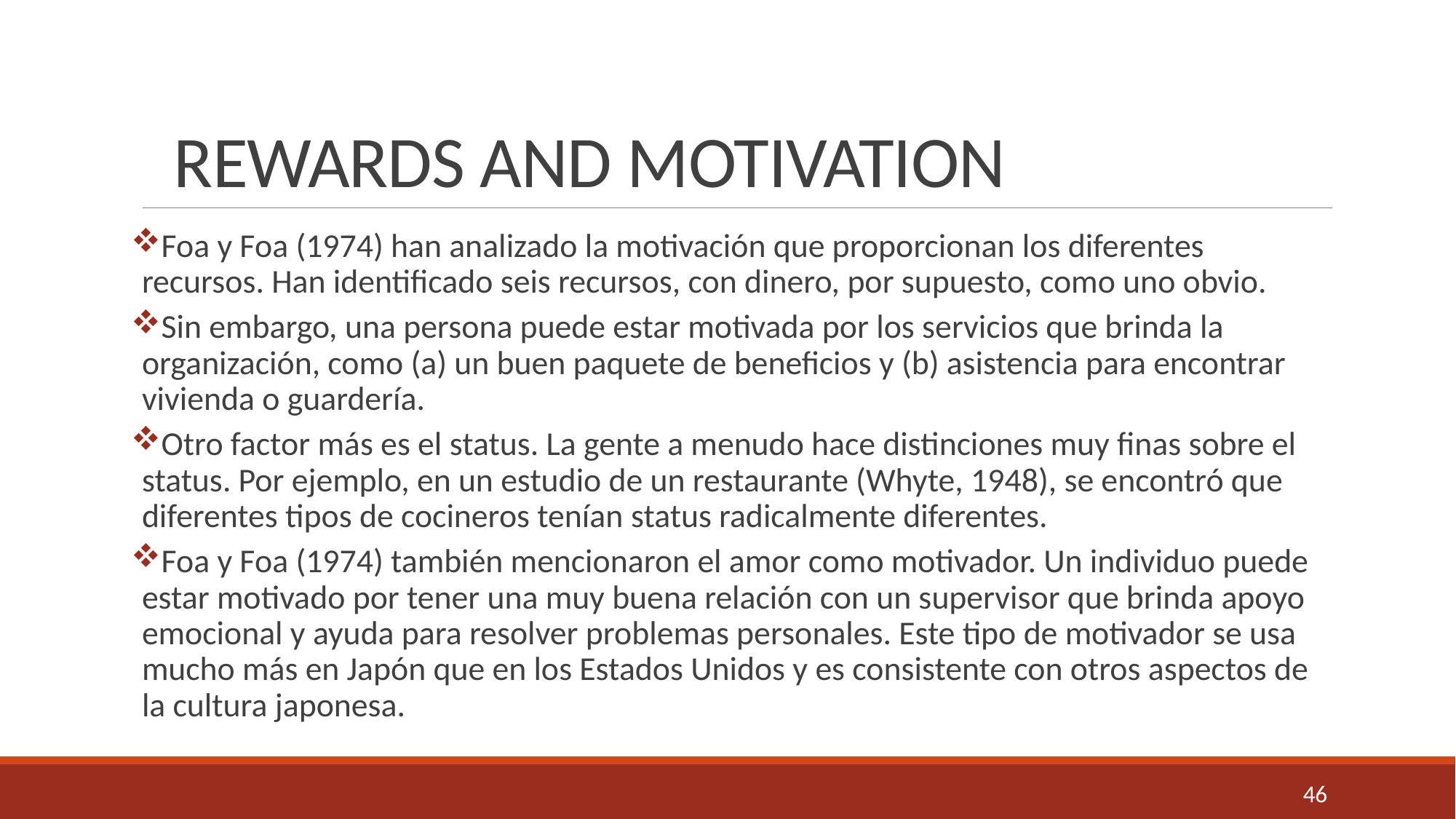

# REWARDS AND MOTIVATION
Foa y Foa (1974) han analizado la motivación que proporcionan los diferentes recursos. Han identificado seis recursos, con dinero, por supuesto, como uno obvio.
Sin embargo, una persona puede estar motivada por los servicios que brinda la organización, como (a) un buen paquete de beneficios y (b) asistencia para encontrar vivienda o guardería.
Otro factor más es el status. La gente a menudo hace distinciones muy finas sobre el status. Por ejemplo, en un estudio de un restaurante (Whyte, 1948), se encontró que diferentes tipos de cocineros tenían status radicalmente diferentes.
Foa y Foa (1974) también mencionaron el amor como motivador. Un individuo puede estar motivado por tener una muy buena relación con un supervisor que brinda apoyo emocional y ayuda para resolver problemas personales. Este tipo de motivador se usa mucho más en Japón que en los Estados Unidos y es consistente con otros aspectos de la cultura japonesa.
46